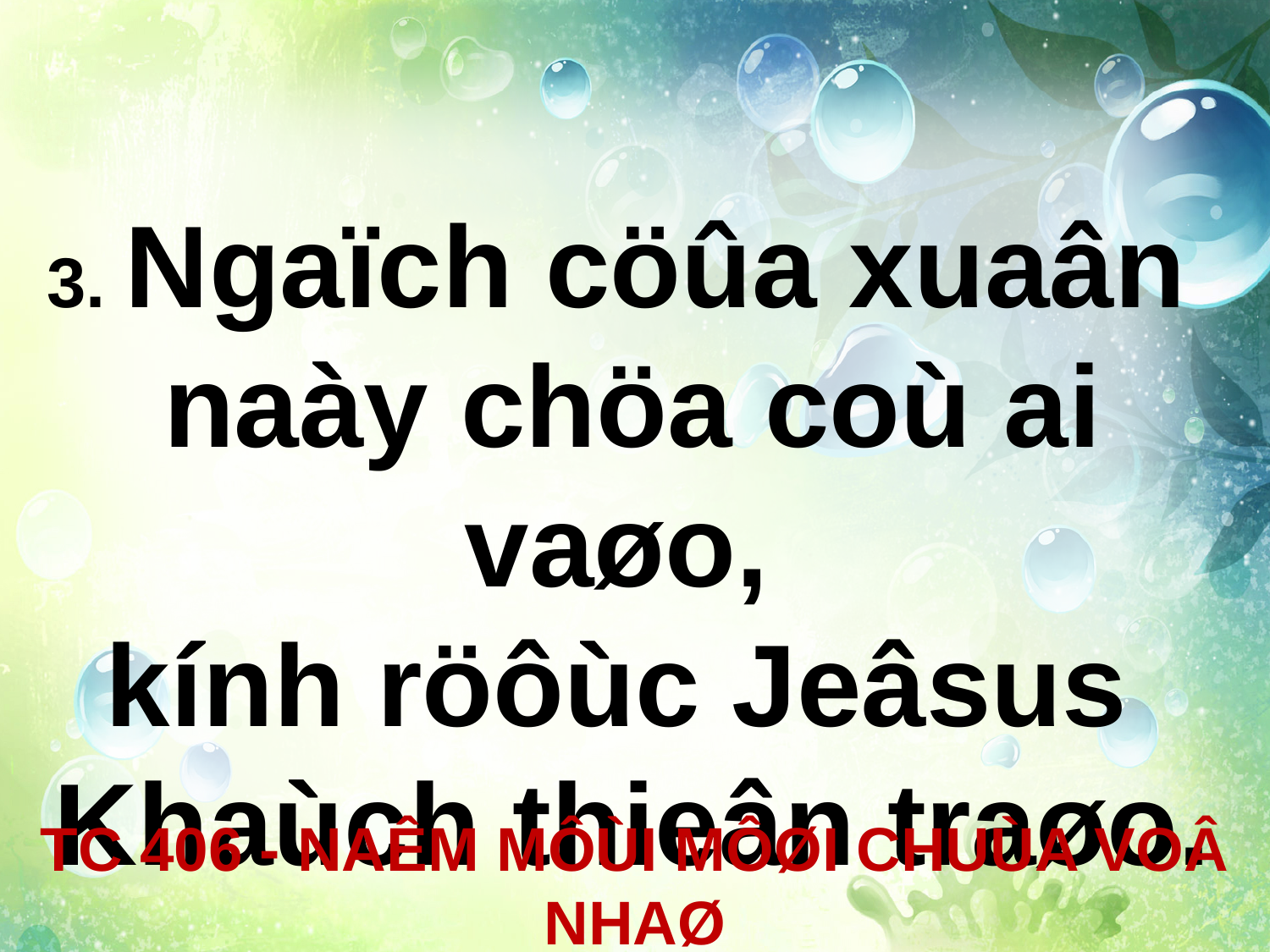

3. Ngaïch cöûa xuaân
naày chöa coù ai vaøo,
kính röôùc Jeâsus
Khaùch thieân traøo.
TC 406 - NAÊM MÔÙI MÔØI CHUÙA VOÂ NHAØ